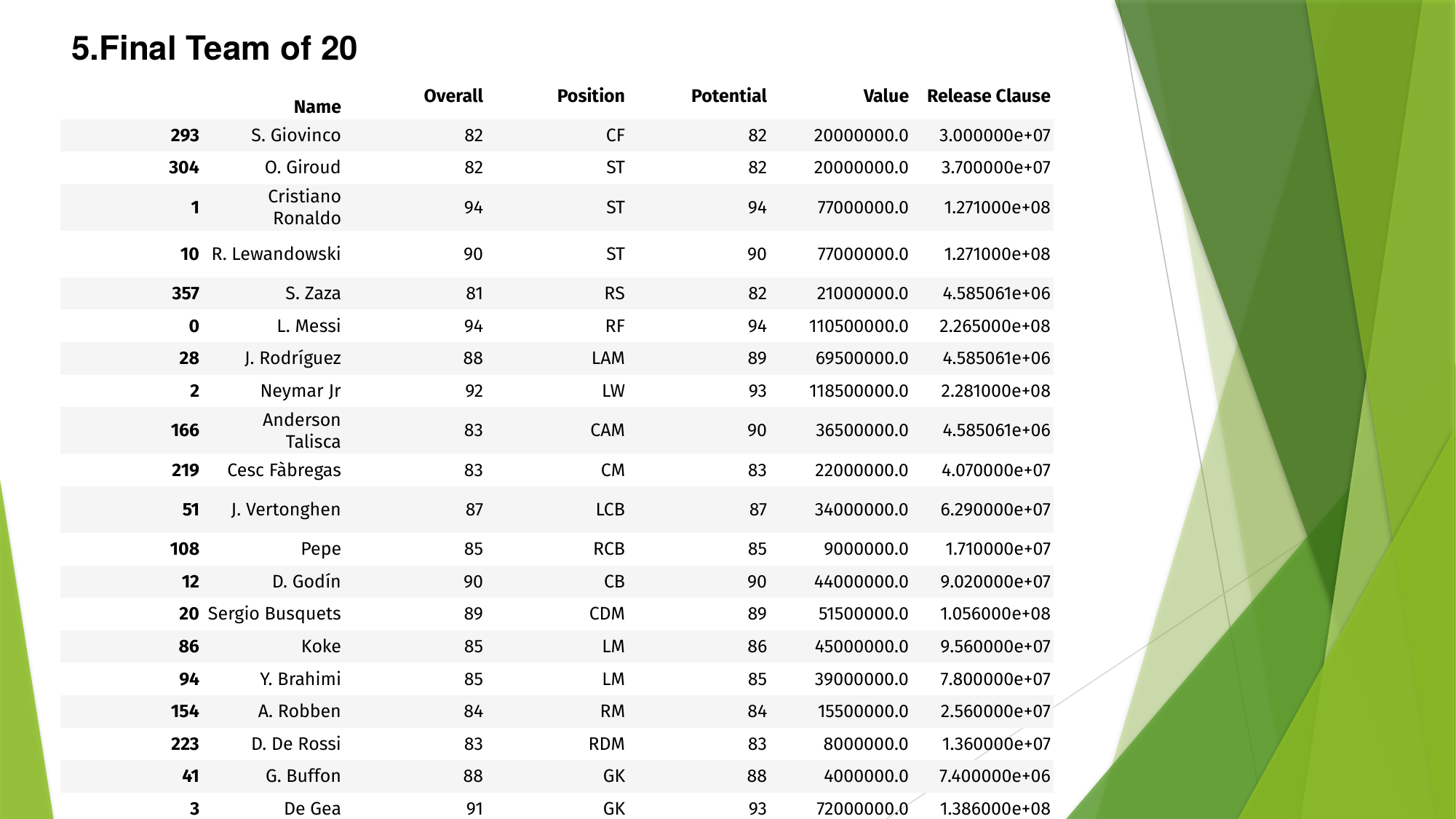

5.Final Team of 20
|  | Name | Overall | Position | Potential | Value | Release Clause |
| --- | --- | --- | --- | --- | --- | --- |
| 293 | S. Giovinco | 82 | CF | 82 | 20000000.0 | 3.000000e+07 |
| 304 | O. Giroud | 82 | ST | 82 | 20000000.0 | 3.700000e+07 |
| 1 | Cristiano Ronaldo | 94 | ST | 94 | 77000000.0 | 1.271000e+08 |
| 10 | R. Lewandowski | 90 | ST | 90 | 77000000.0 | 1.271000e+08 |
| 357 | S. Zaza | 81 | RS | 82 | 21000000.0 | 4.585061e+06 |
| 0 | L. Messi | 94 | RF | 94 | 110500000.0 | 2.265000e+08 |
| 28 | J. Rodríguez | 88 | LAM | 89 | 69500000.0 | 4.585061e+06 |
| 2 | Neymar Jr | 92 | LW | 93 | 118500000.0 | 2.281000e+08 |
| 166 | Anderson Talisca | 83 | CAM | 90 | 36500000.0 | 4.585061e+06 |
| 219 | Cesc Fàbregas | 83 | CM | 83 | 22000000.0 | 4.070000e+07 |
| 51 | J. Vertonghen | 87 | LCB | 87 | 34000000.0 | 6.290000e+07 |
| 108 | Pepe | 85 | RCB | 85 | 9000000.0 | 1.710000e+07 |
| 12 | D. Godín | 90 | CB | 90 | 44000000.0 | 9.020000e+07 |
| 20 | Sergio Busquets | 89 | CDM | 89 | 51500000.0 | 1.056000e+08 |
| 86 | Koke | 85 | LM | 86 | 45000000.0 | 9.560000e+07 |
| 94 | Y. Brahimi | 85 | LM | 85 | 39000000.0 | 7.800000e+07 |
| 154 | A. Robben | 84 | RM | 84 | 15500000.0 | 2.560000e+07 |
| 223 | D. De Rossi | 83 | RDM | 83 | 8000000.0 | 1.360000e+07 |
| 41 | G. Buffon | 88 | GK | 88 | 4000000.0 | 7.400000e+06 |
| 3 | De Gea | 91 | GK | 93 | 72000000.0 | 1.386000e+08 |